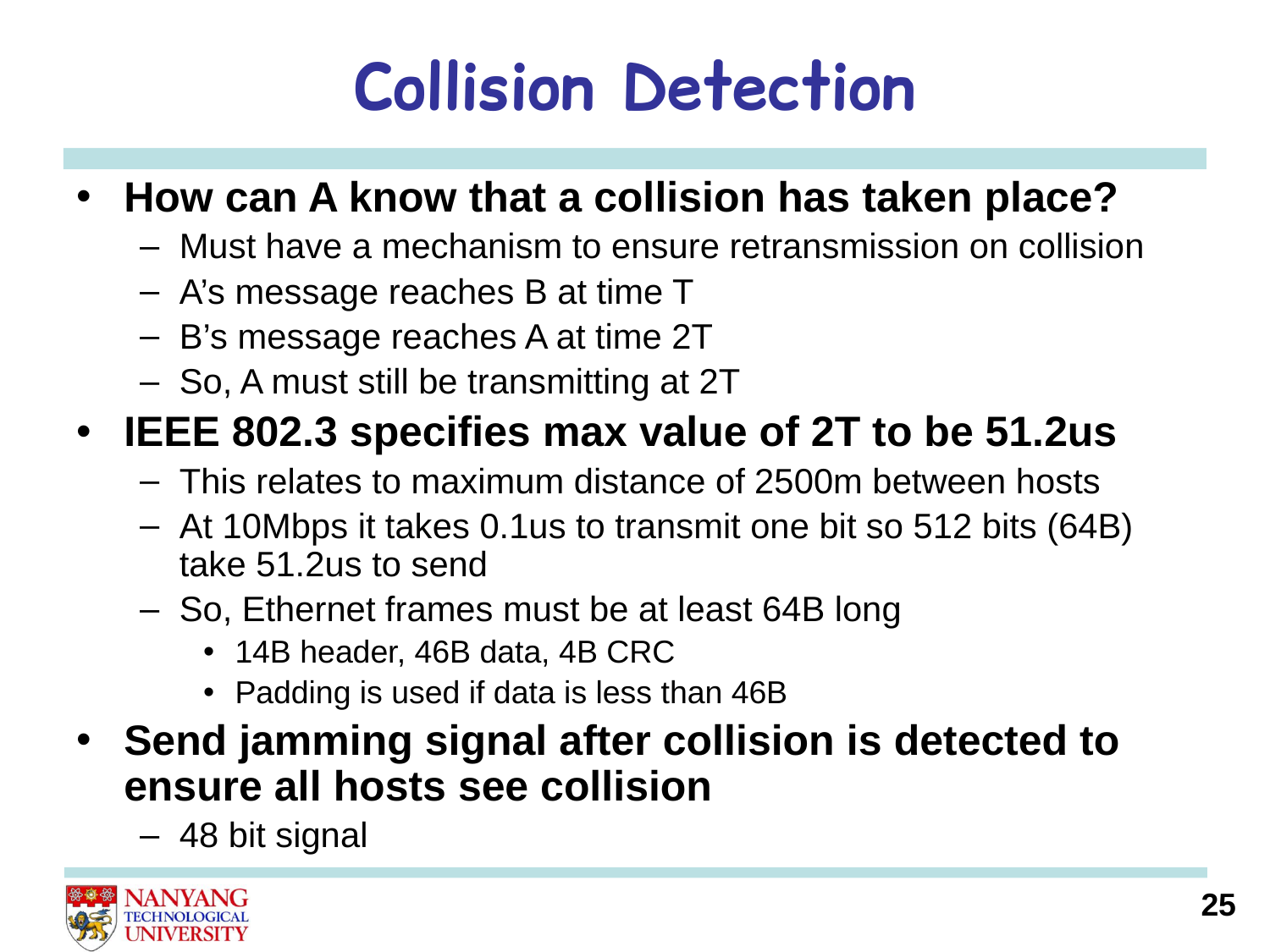

# Collision Detection
How can A know that a collision has taken place?
Must have a mechanism to ensure retransmission on collision
A’s message reaches B at time T
B’s message reaches A at time 2T
So, A must still be transmitting at 2T
IEEE 802.3 specifies max value of 2T to be 51.2us
This relates to maximum distance of 2500m between hosts
At 10Mbps it takes 0.1us to transmit one bit so 512 bits (64B) take 51.2us to send
So, Ethernet frames must be at least 64B long
14B header, 46B data, 4B CRC
Padding is used if data is less than 46B
Send jamming signal after collision is detected to ensure all hosts see collision
48 bit signal
25